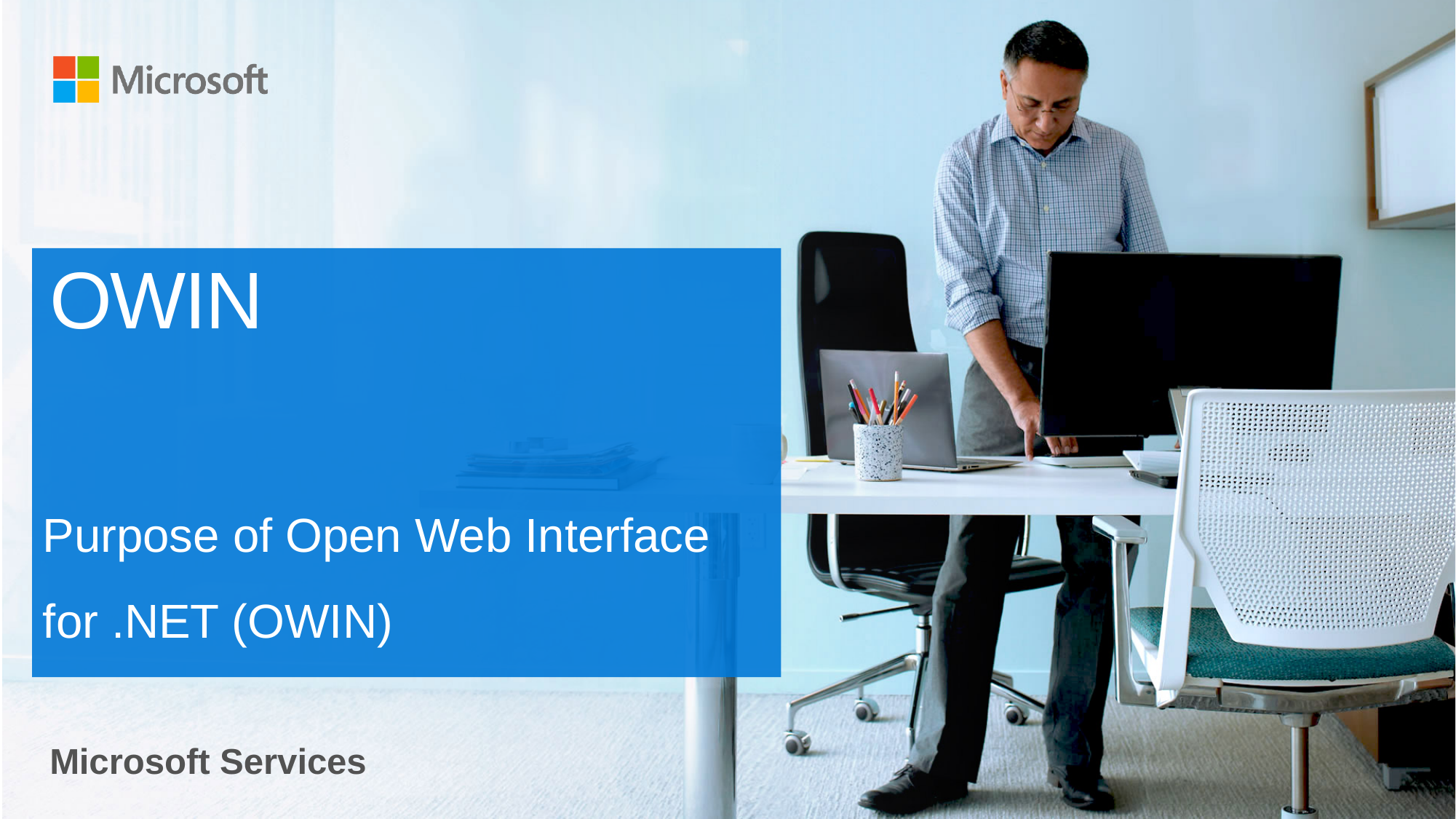

# OWIN
Purpose of Open Web Interface for .NET (OWIN)